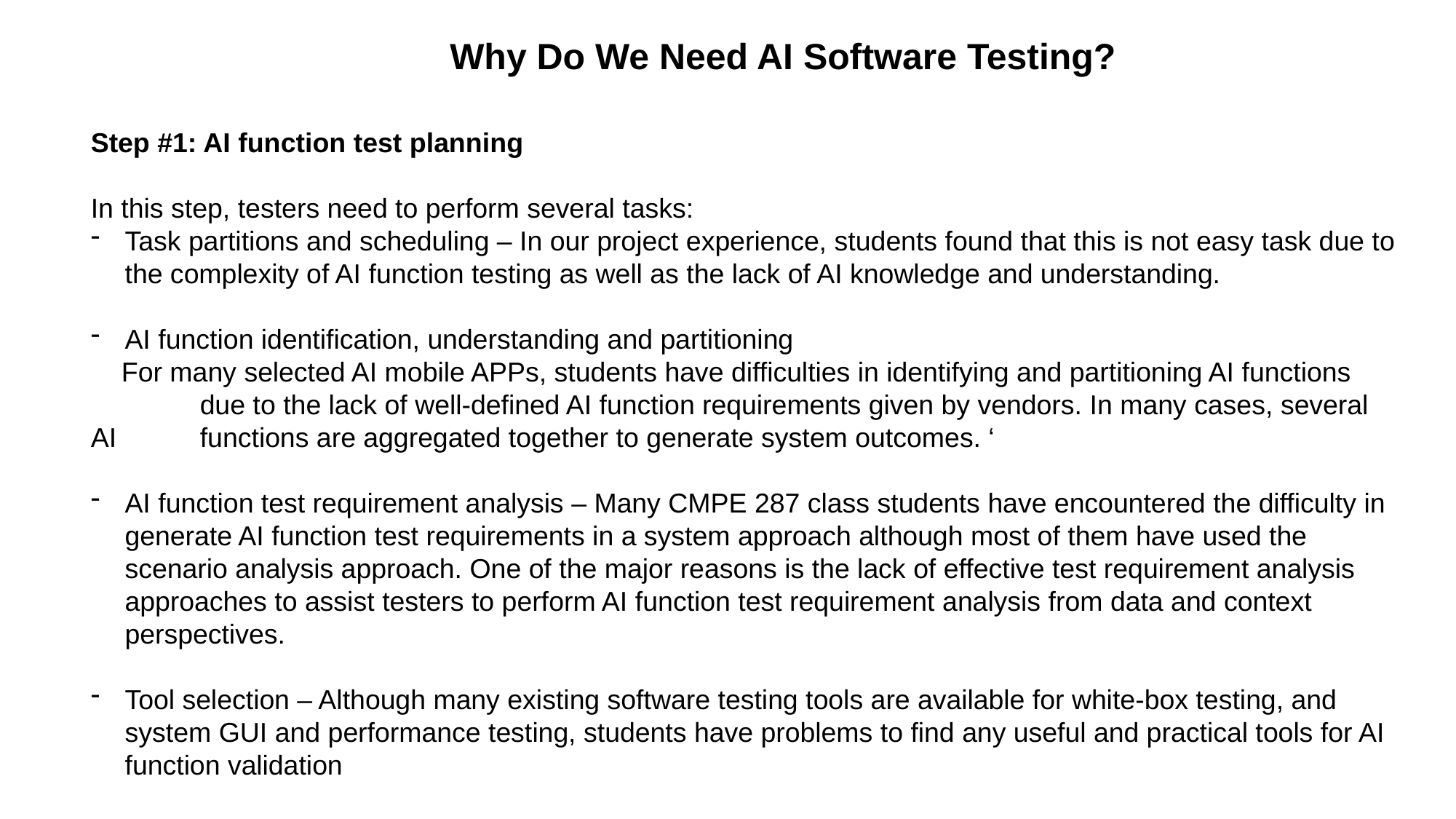

Why Do We Need AI Software Testing?
Step #1: AI function test planning

In this step, testers need to perform several tasks:
Task partitions and scheduling – In our project experience, students found that this is not easy task due to the complexity of AI function testing as well as the lack of AI knowledge and understanding.

AI function identification, understanding and partitioning
    For many selected AI mobile APPs, students have difficulties in identifying and partitioning AI functions 	due to the lack of well-defined AI function requirements given by vendors. In many cases, several AI 	functions are aggregated together to generate system outcomes. ‘

AI function test requirement analysis – Many CMPE 287 class students have encountered the difficulty in generate AI function test requirements in a system approach although most of them have used the scenario analysis approach. One of the major reasons is the lack of effective test requirement analysis approaches to assist testers to perform AI function test requirement analysis from data and context perspectives.

Tool selection – Although many existing software testing tools are available for white-box testing, and system GUI and performance testing, students have problems to find any useful and practical tools for AI function validation